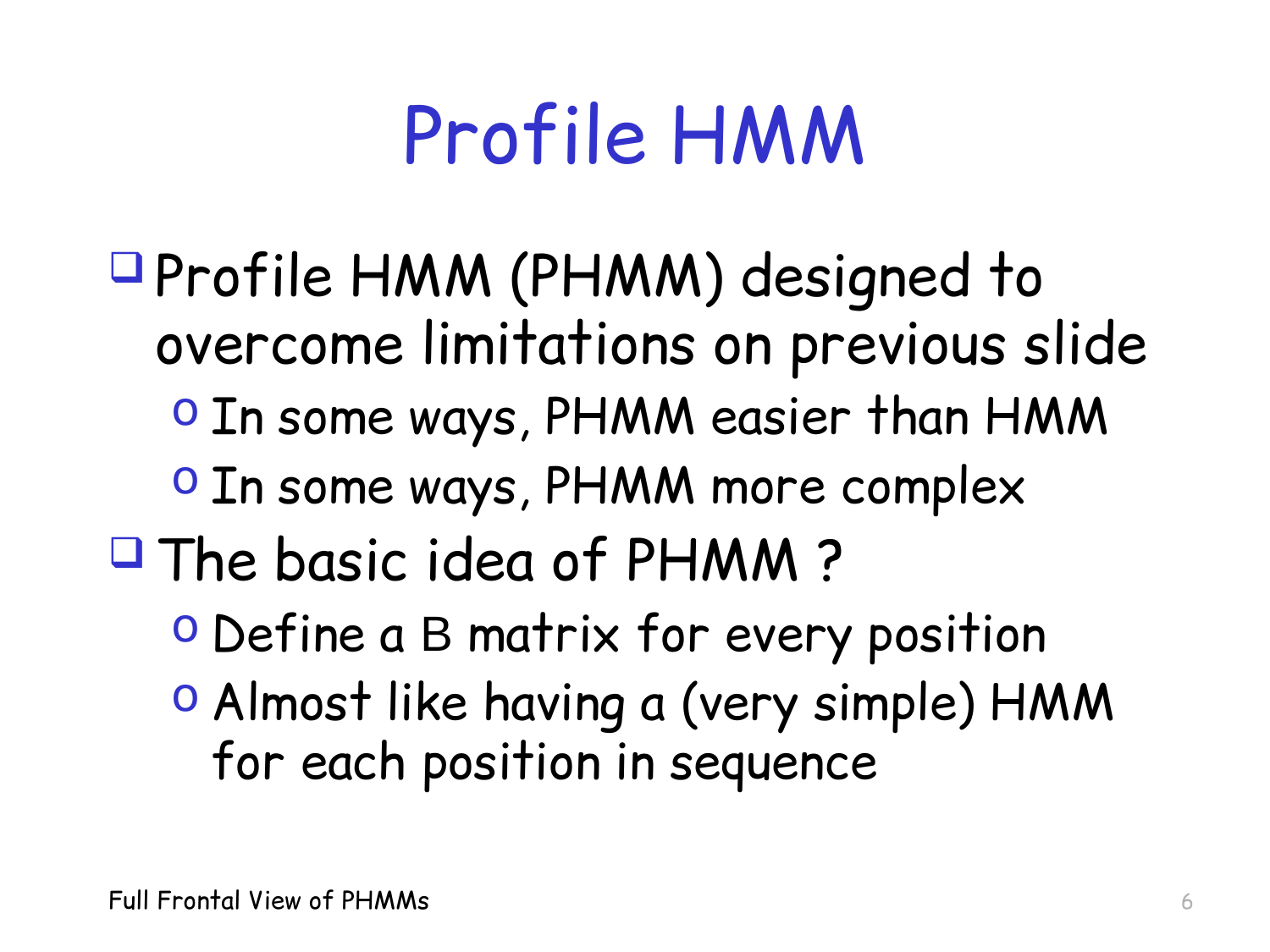

# Profile HMM
Profile HMM (PHMM) designed to overcome limitations on previous slide
In some ways, PHMM easier than HMM
In some ways, PHMM more complex
The basic idea of PHMM ?
Define a B matrix for every position
Almost like having a (very simple) HMM for each position in sequence

Full Frontal View of PHMMs
6